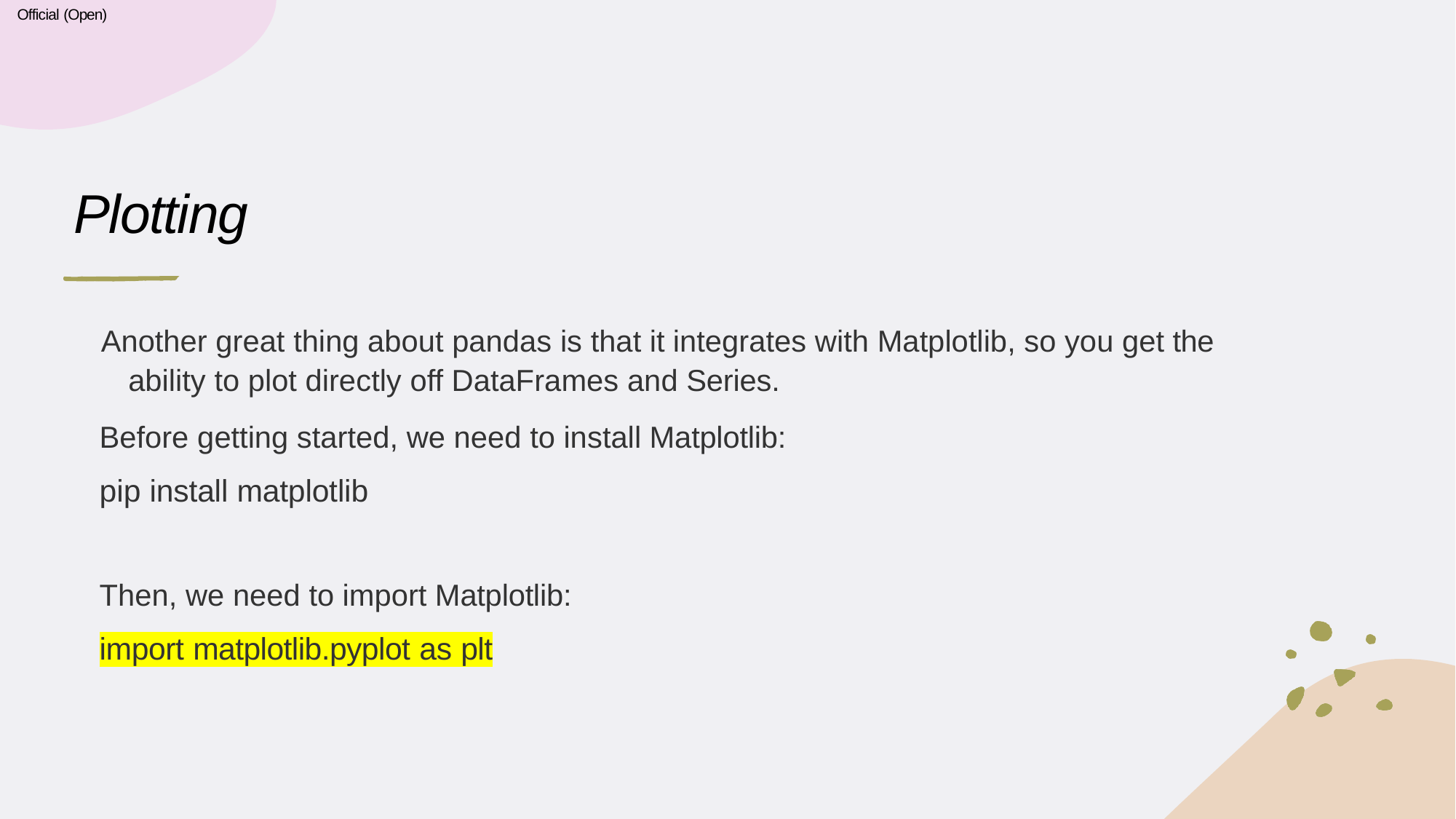

Official (Open)
# Plotting

Another great thing about pandas is that it integrates with Matplotlib, so you get the ability to plot directly off DataFrames and Series.
Before getting started, we need to install Matplotlib:
pip install matplotlib

Then, we need to import Matplotlib:
import matplotlib.pyplot as plt